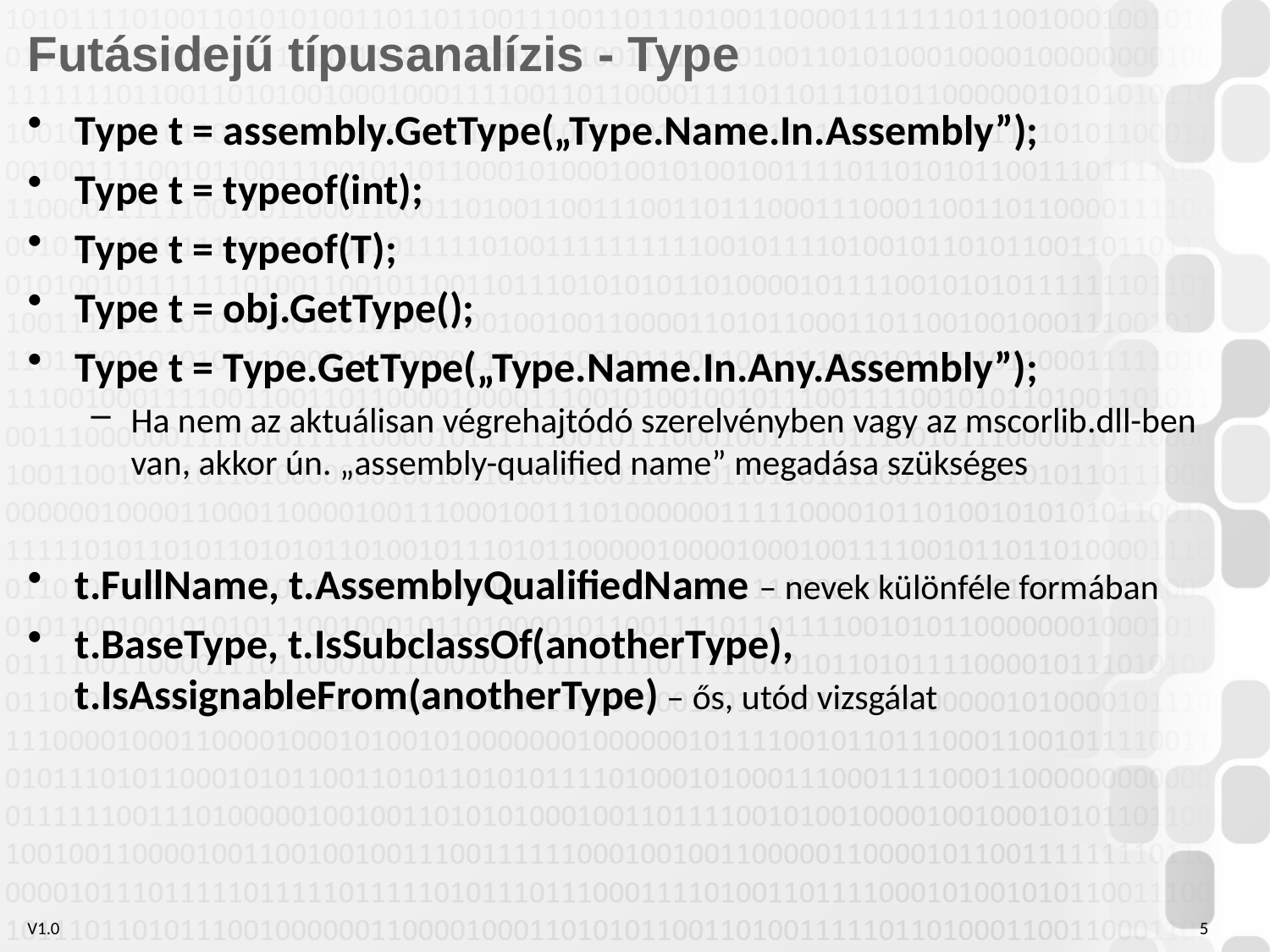

# Futásidejű típusanalízis - Type
Type t = assembly.GetType(„Type.Name.In.Assembly”);
Type t = typeof(int);
Type t = typeof(T);
Type t = obj.GetType();
Type t = Type.GetType(„Type.Name.In.Any.Assembly”);
Ha nem az aktuálisan végrehajtódó szerelvényben vagy az mscorlib.dll-ben van, akkor ún. „assembly-qualified name” megadása szükséges

t.FullName, t.AssemblyQualifiedName – nevek különféle formában
t.BaseType, t.IsSubclassOf(anotherType), t.IsAssignableFrom(anotherType) – ős, utód vizsgálat

5